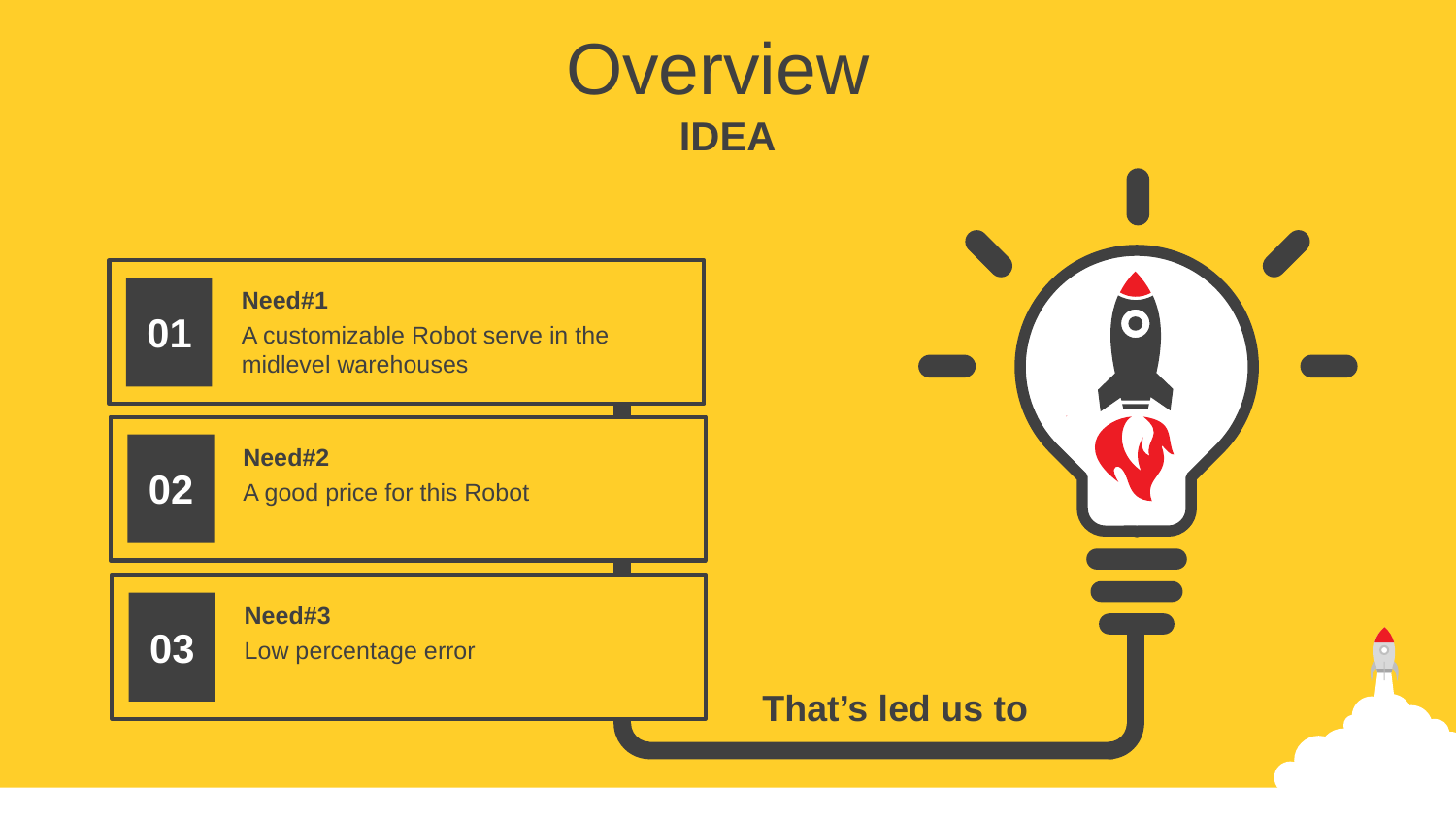

Overview
IDEA

Need#1
A customizable Robot serve in the midlevel warehouses

01

Need#2
A good price for this Robot
02

Need#3
Low percentage error
03
That’s led us to